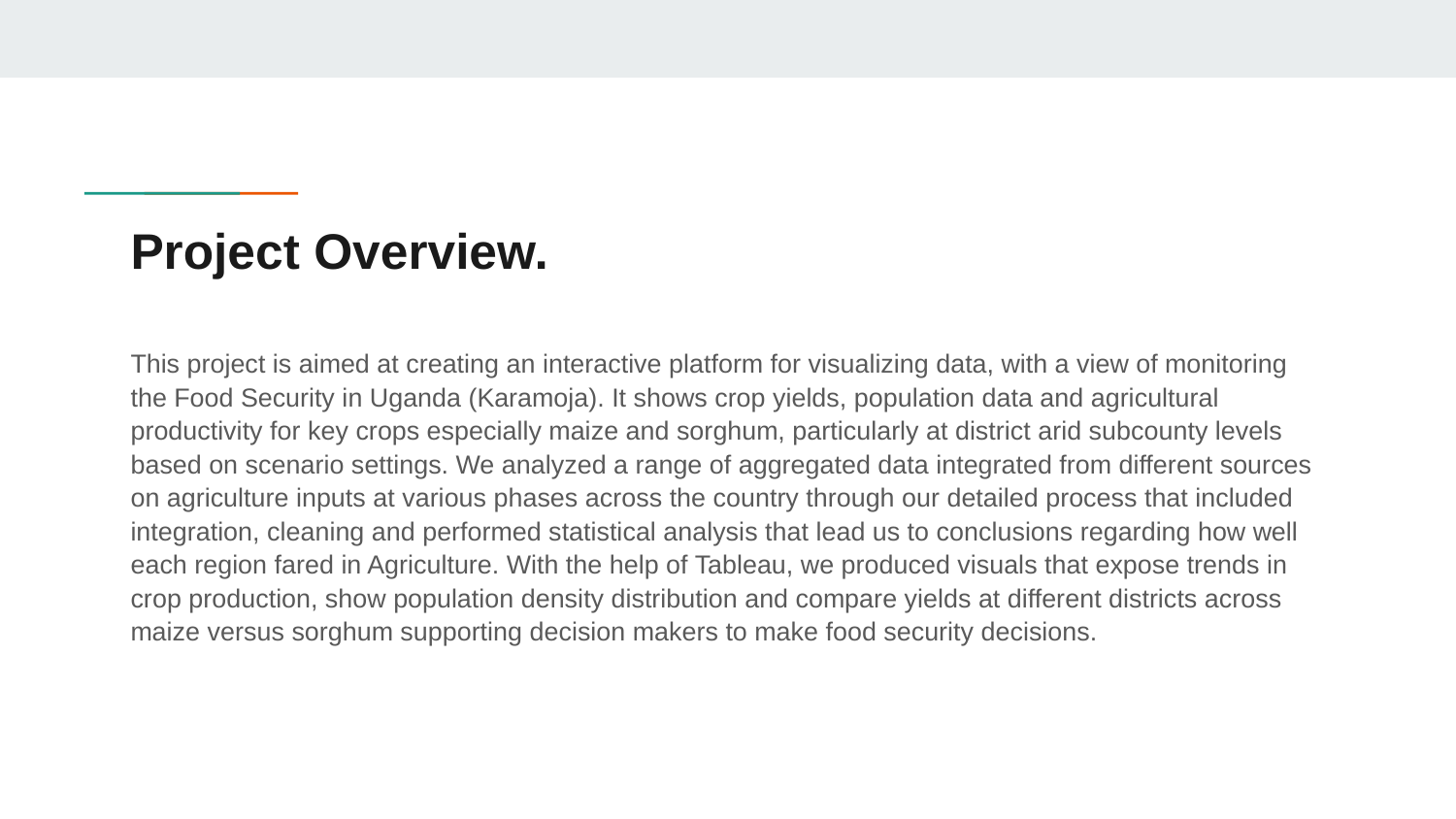

# Project Overview.
This project is aimed at creating an interactive platform for visualizing data, with a view of monitoring the Food Security in Uganda (Karamoja). It shows crop yields, population data and agricultural productivity for key crops especially maize and sorghum, particularly at district arid subcounty levels based on scenario settings. We analyzed a range of aggregated data integrated from different sources on agriculture inputs at various phases across the country through our detailed process that included integration, cleaning and performed statistical analysis that lead us to conclusions regarding how well each region fared in Agriculture. With the help of Tableau, we produced visuals that expose trends in crop production, show population density distribution and compare yields at different districts across maize versus sorghum supporting decision makers to make food security decisions.